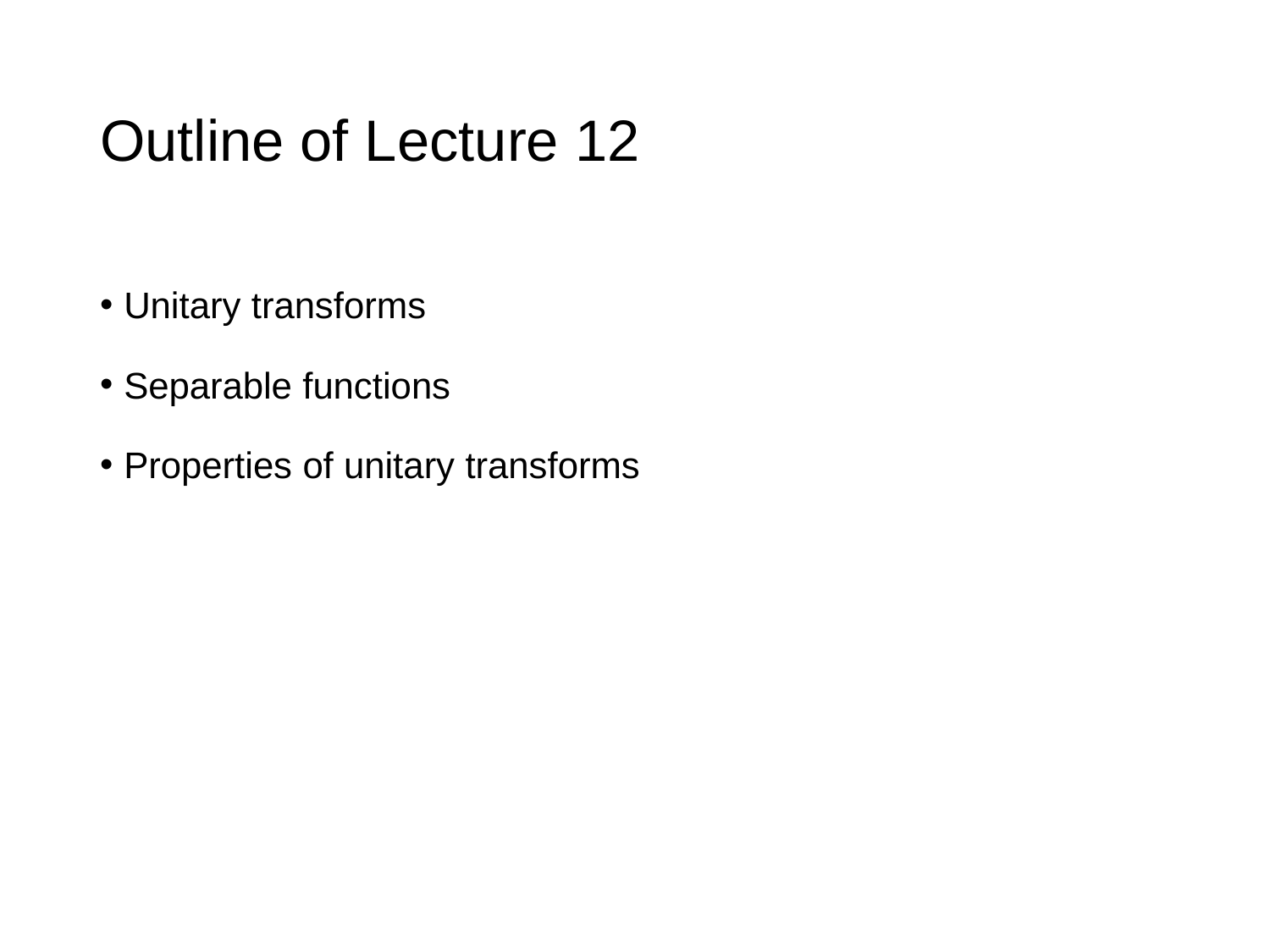

# Outline of Lecture 12
Unitary transforms
Separable functions
Properties of unitary transforms